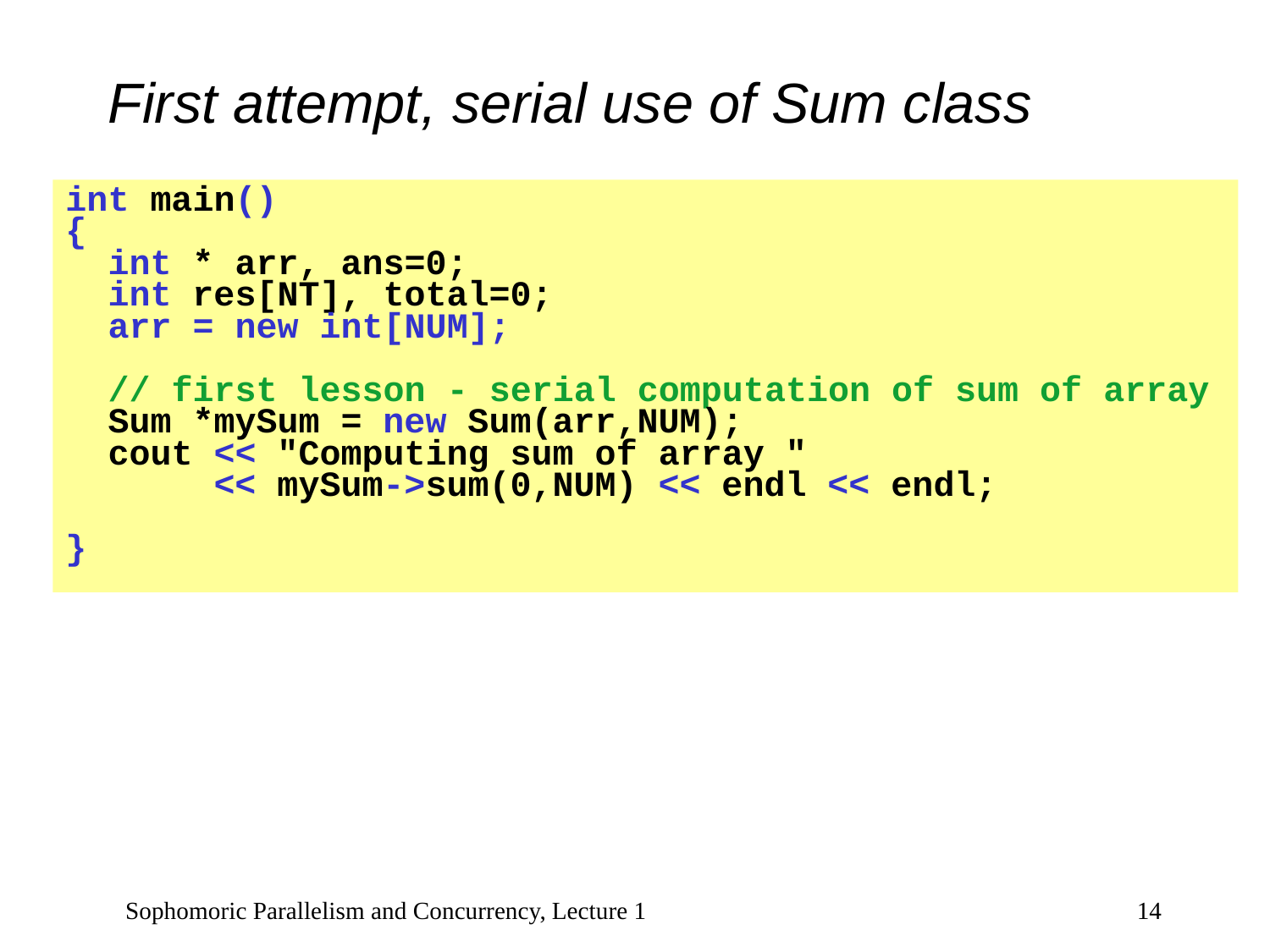

# First attempt, serial use of Sum class
int main()
{
  int * arr, ans=0;
  int res[NT], total=0;
  arr = new int[NUM];

  // first lesson - serial computation of sum of array
  Sum *mySum = new Sum(arr,NUM);
  cout << "Computing sum of array "
       << mySum->sum(0,NUM) << endl << endl;

}

Sophomoric Parallelism and Concurrency, Lecture 1
14